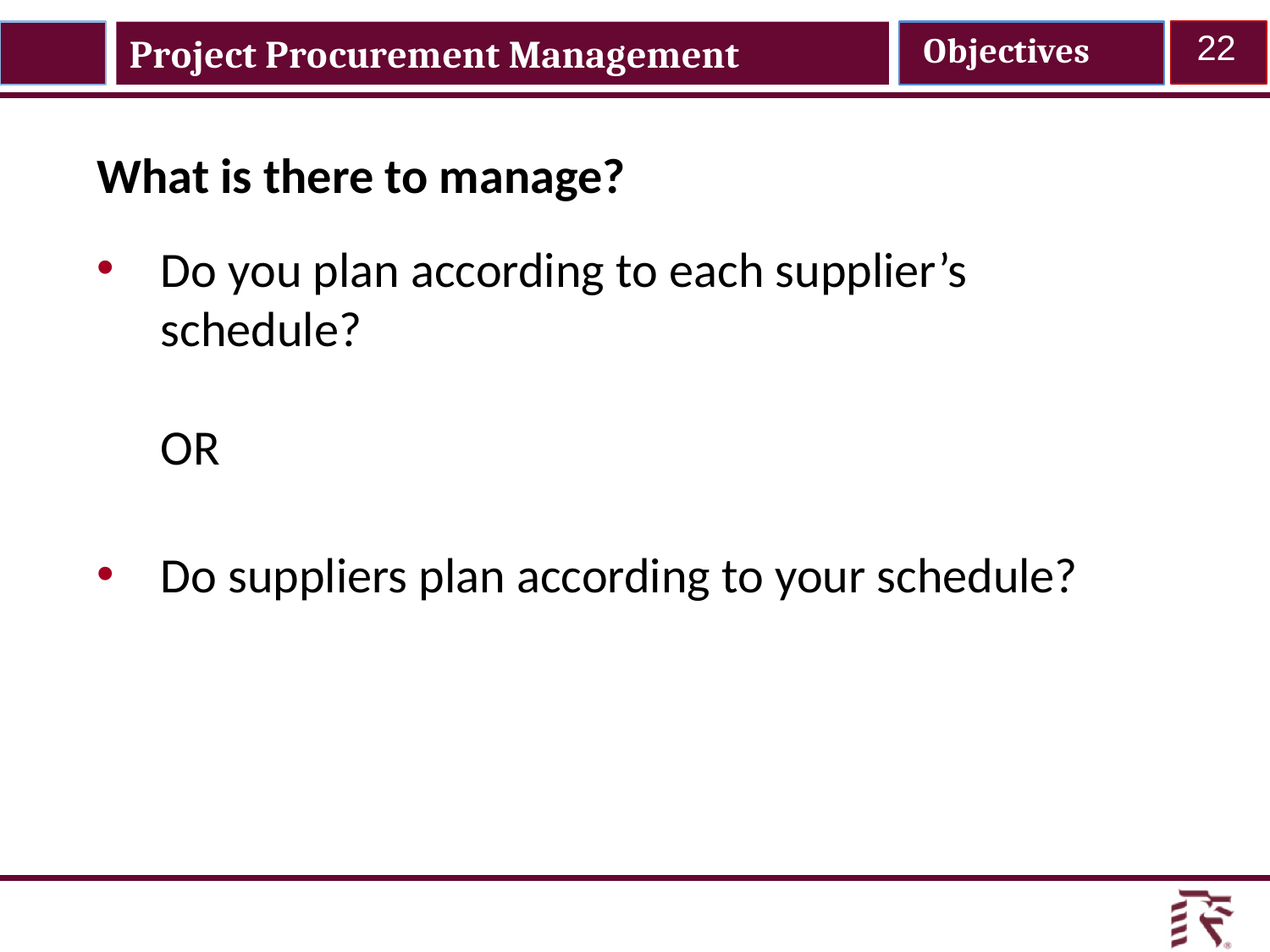

Project Procurement Management
Objectives
22
What is there to manage?

Do you plan according to each supplier’s schedule?
OR
Do suppliers plan according to your schedule?